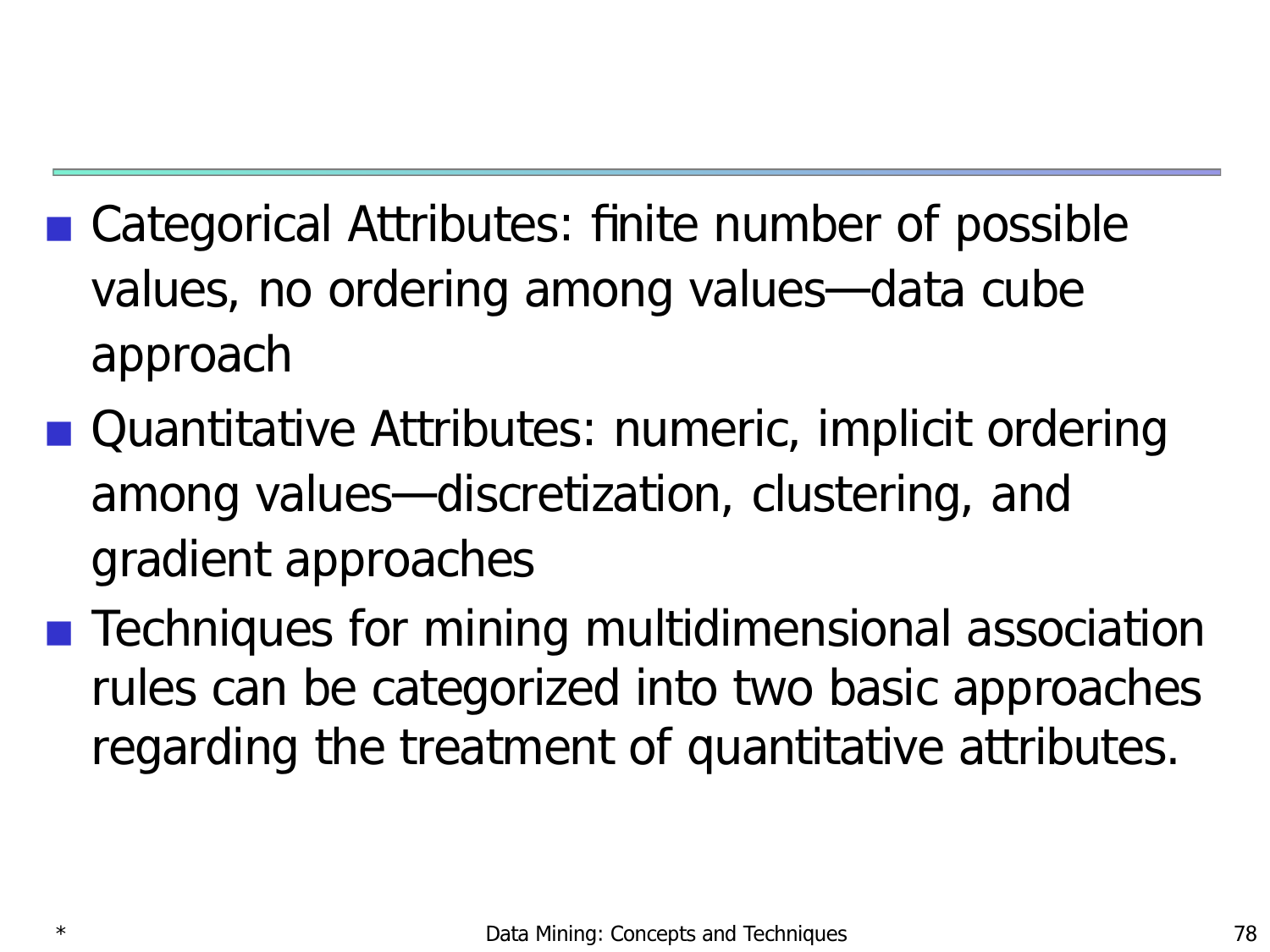

#
Categorical Attributes: finite number of possible values, no ordering among values—data cube approach
Quantitative Attributes: numeric, implicit ordering among values—discretization, clustering, and gradient approaches
Techniques for mining multidimensional association rules can be categorized into two basic approaches regarding the treatment of quantitative attributes.

*
Data Mining: Concepts and Techniques
78